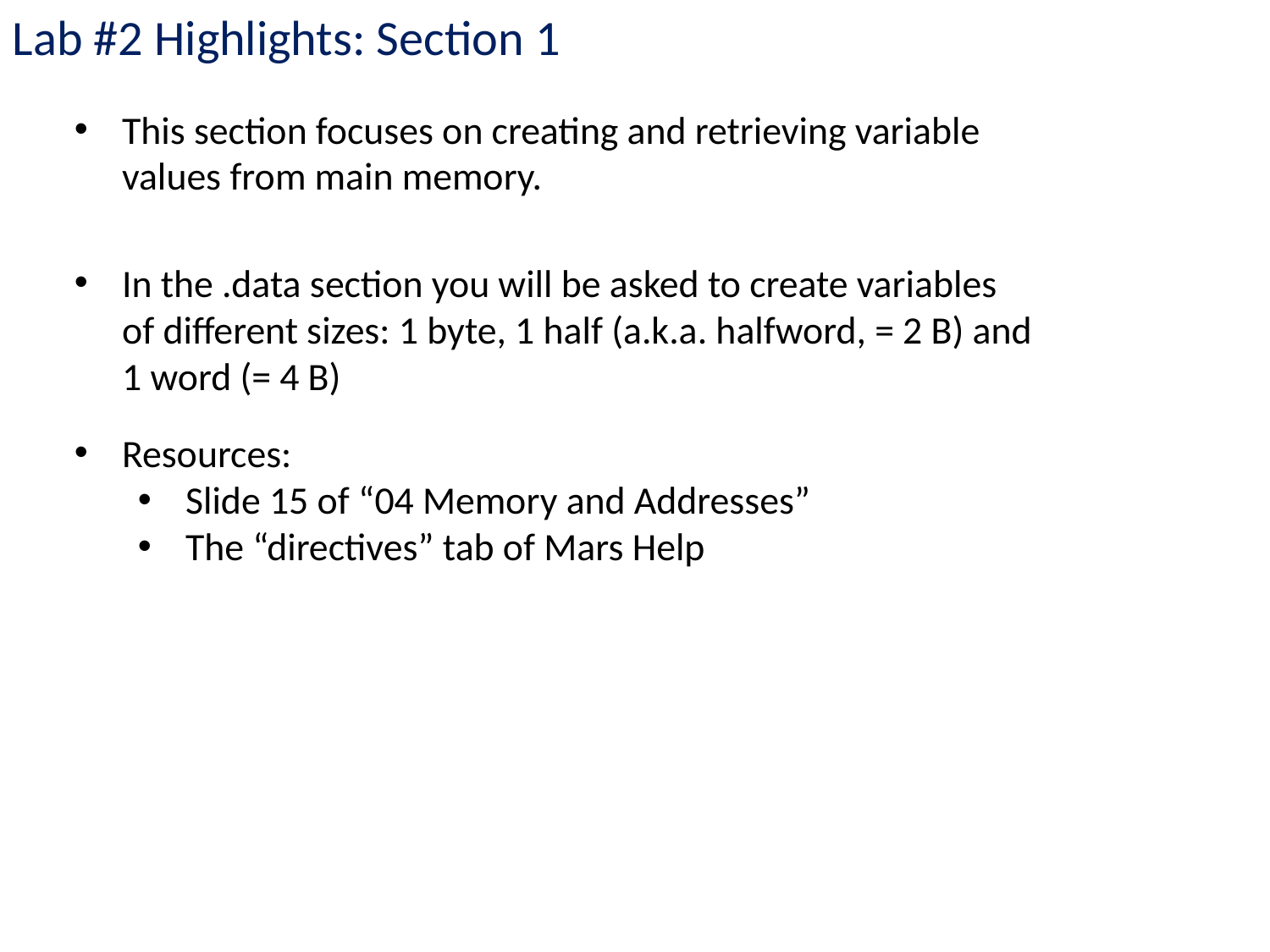

Lab #2 Highlights: Section 1
This section focuses on creating and retrieving variable values from main memory.
In the .data section you will be asked to create variables of different sizes: 1 byte, 1 half (a.k.a. halfword, = 2 B) and 1 word (= 4 B)
Resources:
Slide 15 of “04 Memory and Addresses”
The “directives” tab of Mars Help